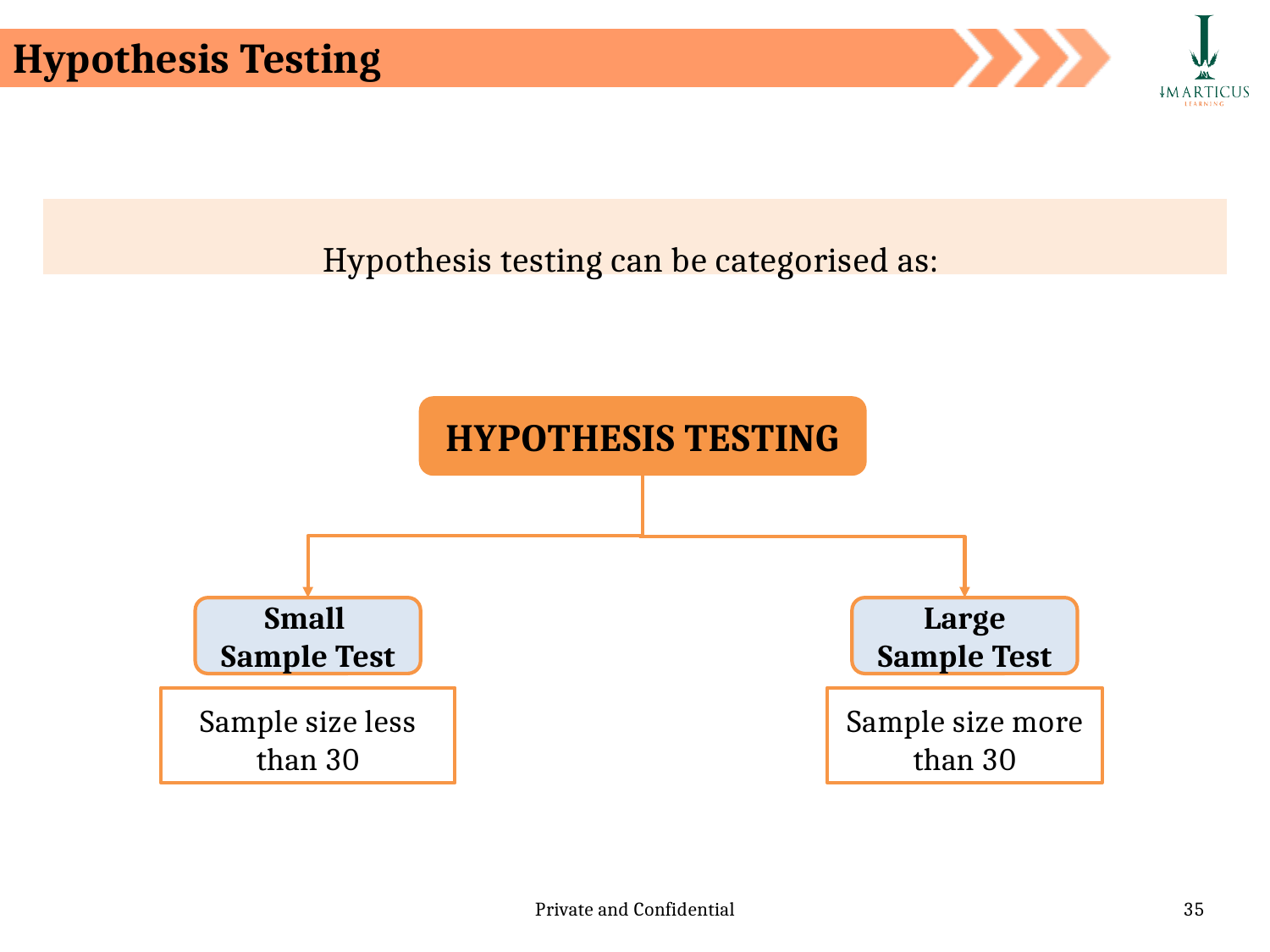

# Hypothesis Testing
Hypothesis testing can be categorised as:
HYPOTHESIS TESTING
Large Sample Test
Small  Sample Test
Sample size less than 30
Sample size more than 30